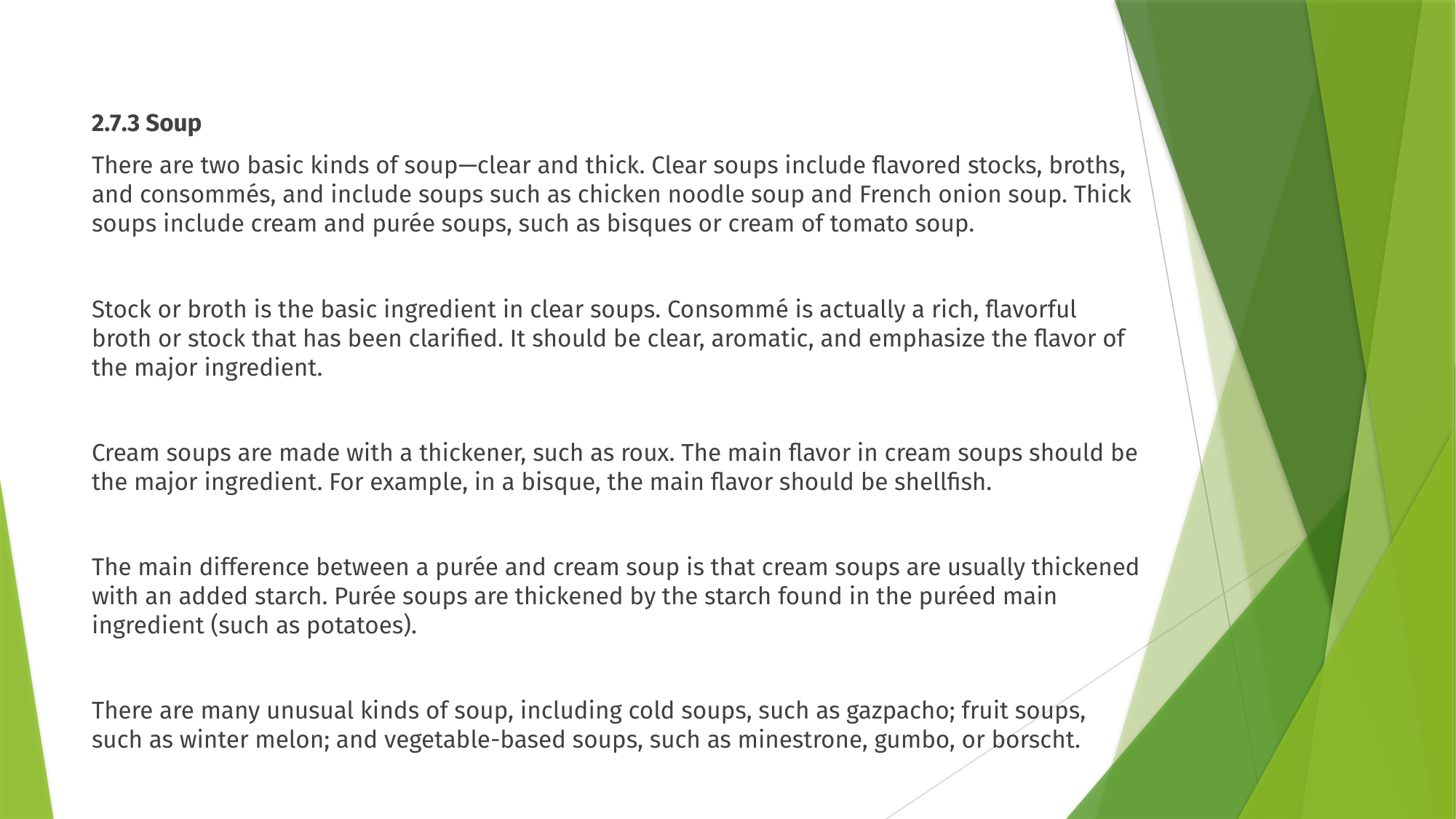

2.7.3 Soup
There are two basic kinds of soup—clear and thick. Clear soups include flavored stocks, broths, and consommés, and include soups such as chicken noodle soup and French onion soup. Thick soups include cream and purée soups, such as bisques or cream of tomato soup.

Stock or broth is the basic ingredient in clear soups. Consommé is actually a rich, flavorful broth or stock that has been clarified. It should be clear, aromatic, and emphasize the flavor of the major ingredient.

Cream soups are made with a thickener, such as roux. The main flavor in cream soups should be the major ingredient. For example, in a bisque, the main flavor should be shellfish.

The main difference between a purée and cream soup is that cream soups are usually thickened with an added starch. Purée soups are thickened by the starch found in the puréed main ingredient (such as potatoes).

There are many unusual kinds of soup, including cold soups, such as gazpacho; fruit soups, such as winter melon; and vegetable-based soups, such as minestrone, gumbo, or borscht.